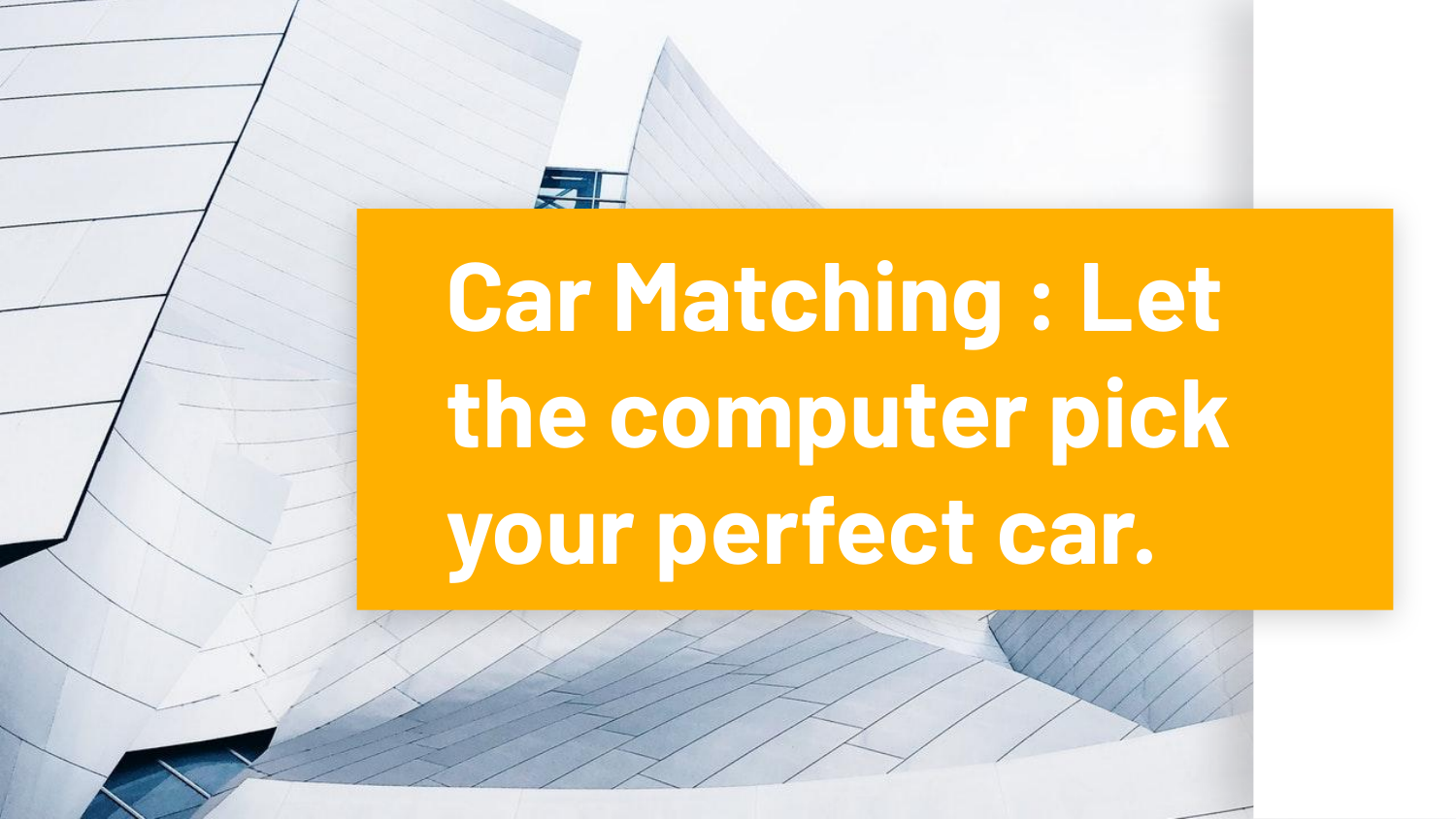

# Car Matching : Let the computer pick your perfect car.